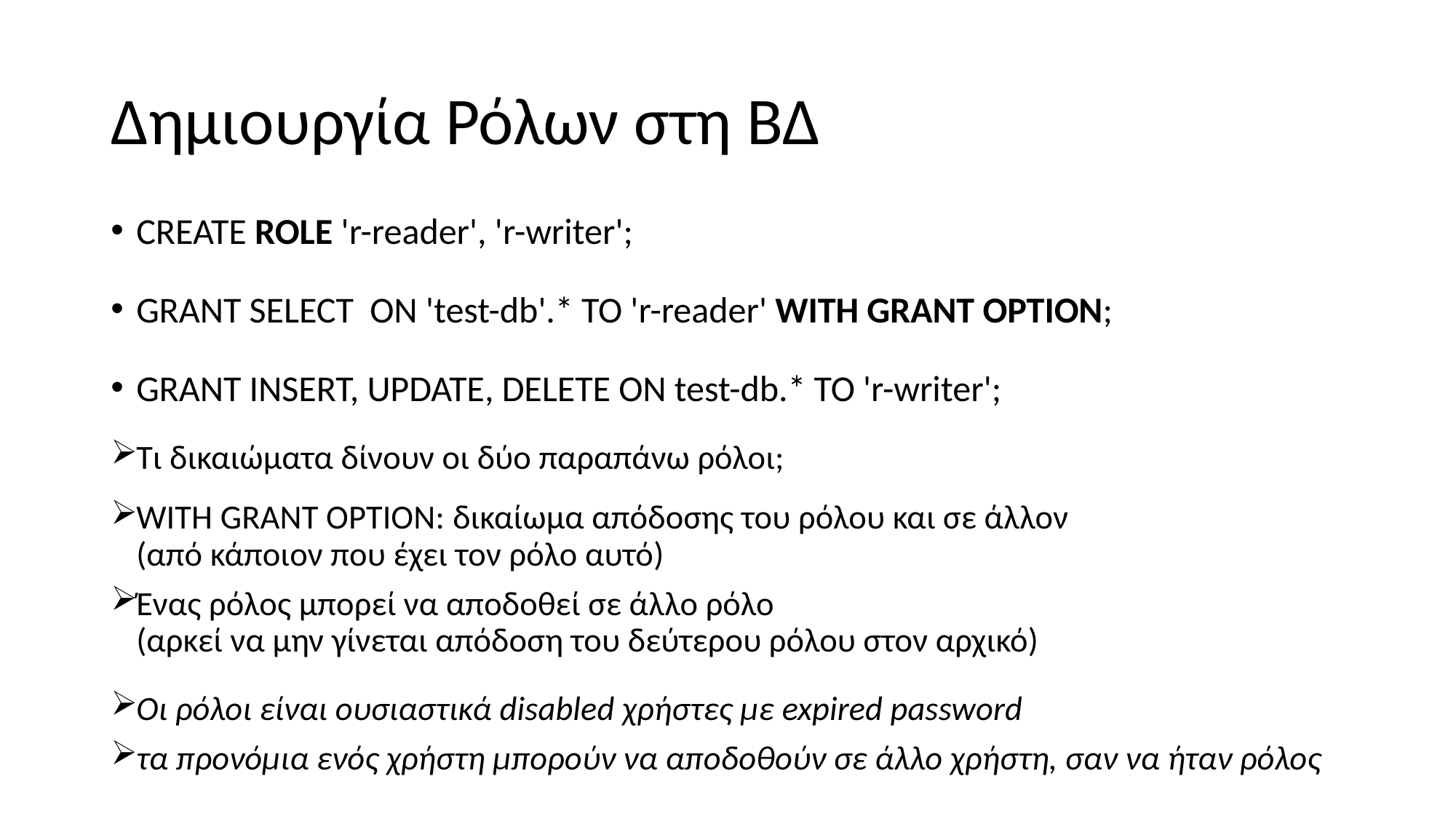

# Δημιουργία Ρόλων στη ΒΔ
CREATE ROLE 'r-reader', 'r-writer';
GRANT SELECT  ON 'test-db'.* TO 'r-reader' WITH GRANT OPTION;
GRANT INSERT, UPDATE, DELETE ON test-db.* TO 'r-writer';
Τι δικαιώματα δίνουν οι δύο παραπάνω ρόλοι;
WITH GRANT OPTION: δικαίωμα απόδοσης του ρόλου και σε άλλον
(από κάποιον που έχει τον ρόλο αυτό)
Ένας ρόλος μπορεί να αποδοθεί σε άλλο ρόλο
(αρκεί να μην γίνεται απόδοση του δεύτερου ρόλου στον αρχικό)
Οι ρόλοι είναι ουσιαστικά disabled χρήστες με expired password
τα προνόμια ενός χρήστη μπορούν να αποδοθούν σε άλλο χρήστη, σαν να ήταν ρόλος